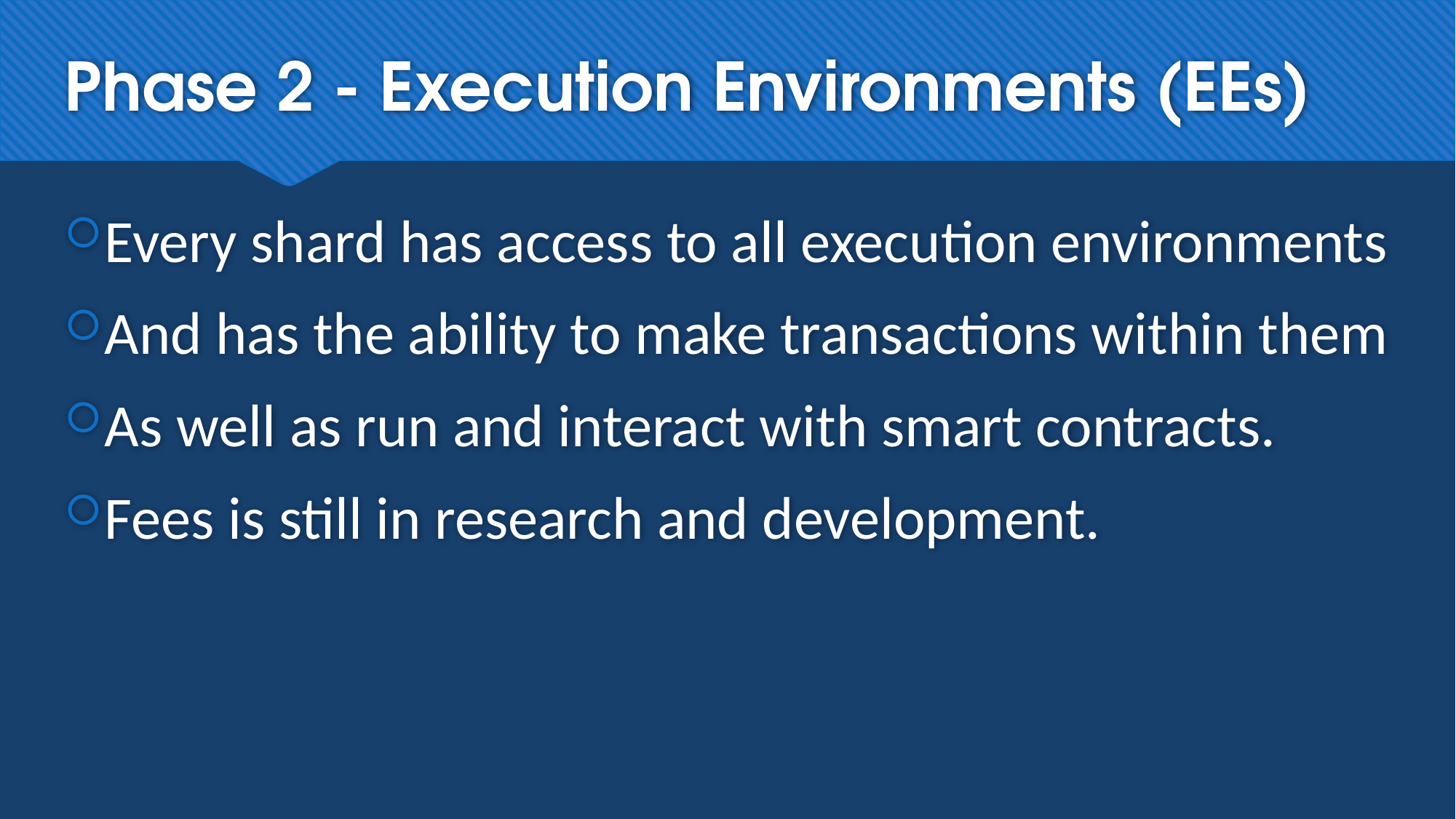

# Phase 2 - Execution Environments (EEs)
Every shard has access to all execution environments
And has the ability to make transactions within them
As well as run and interact with smart contracts.
Fees is still in research and development.